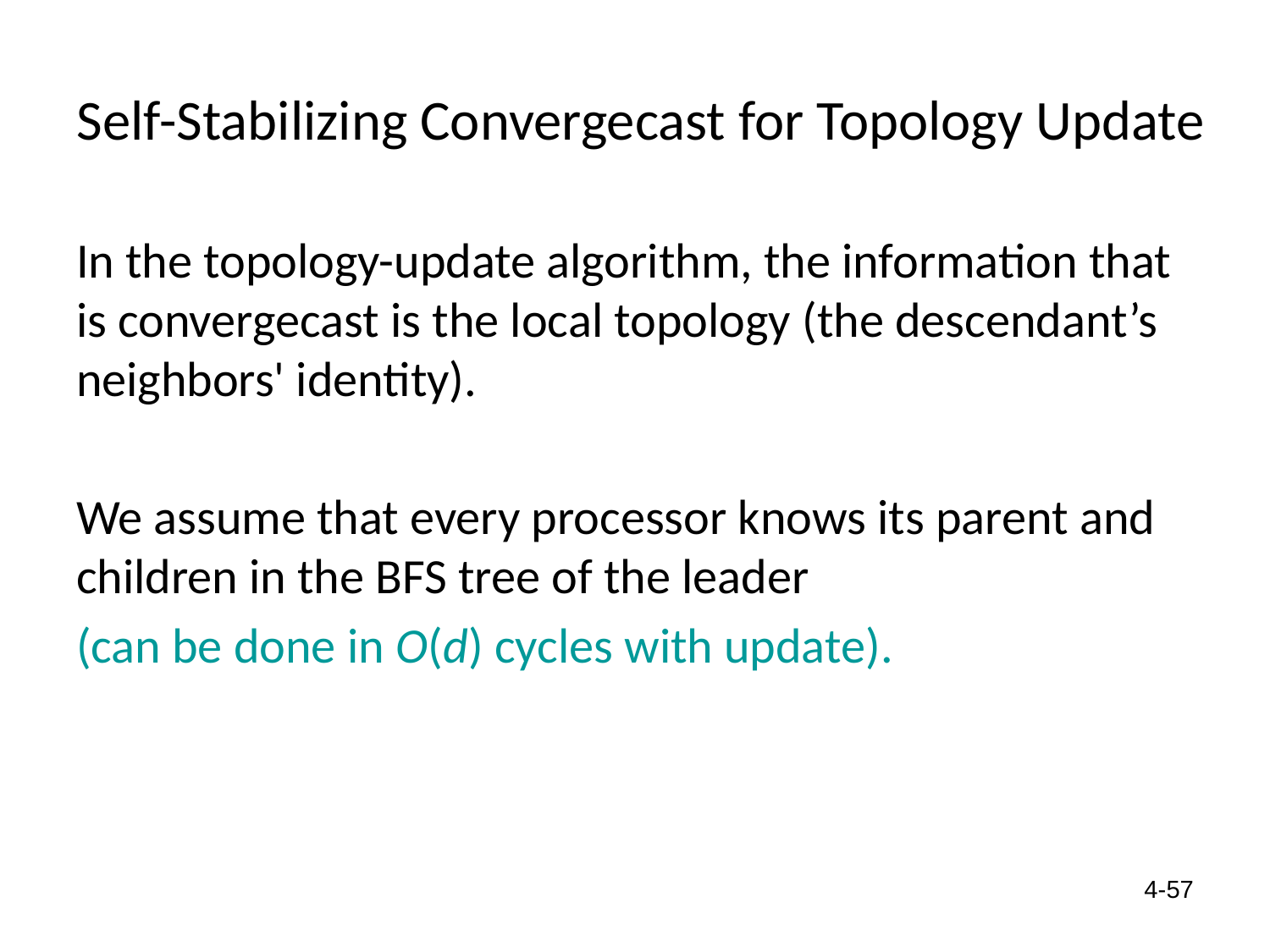

# Self-Stabilizing Convergecast for Topology Update
In the topology-update algorithm, the information that is convergecast is the local topology (the descendant’s neighbors' identity).

We assume that every processor knows its parent and children in the BFS tree of the leader
(can be done in O(d) cycles with update).
4-57